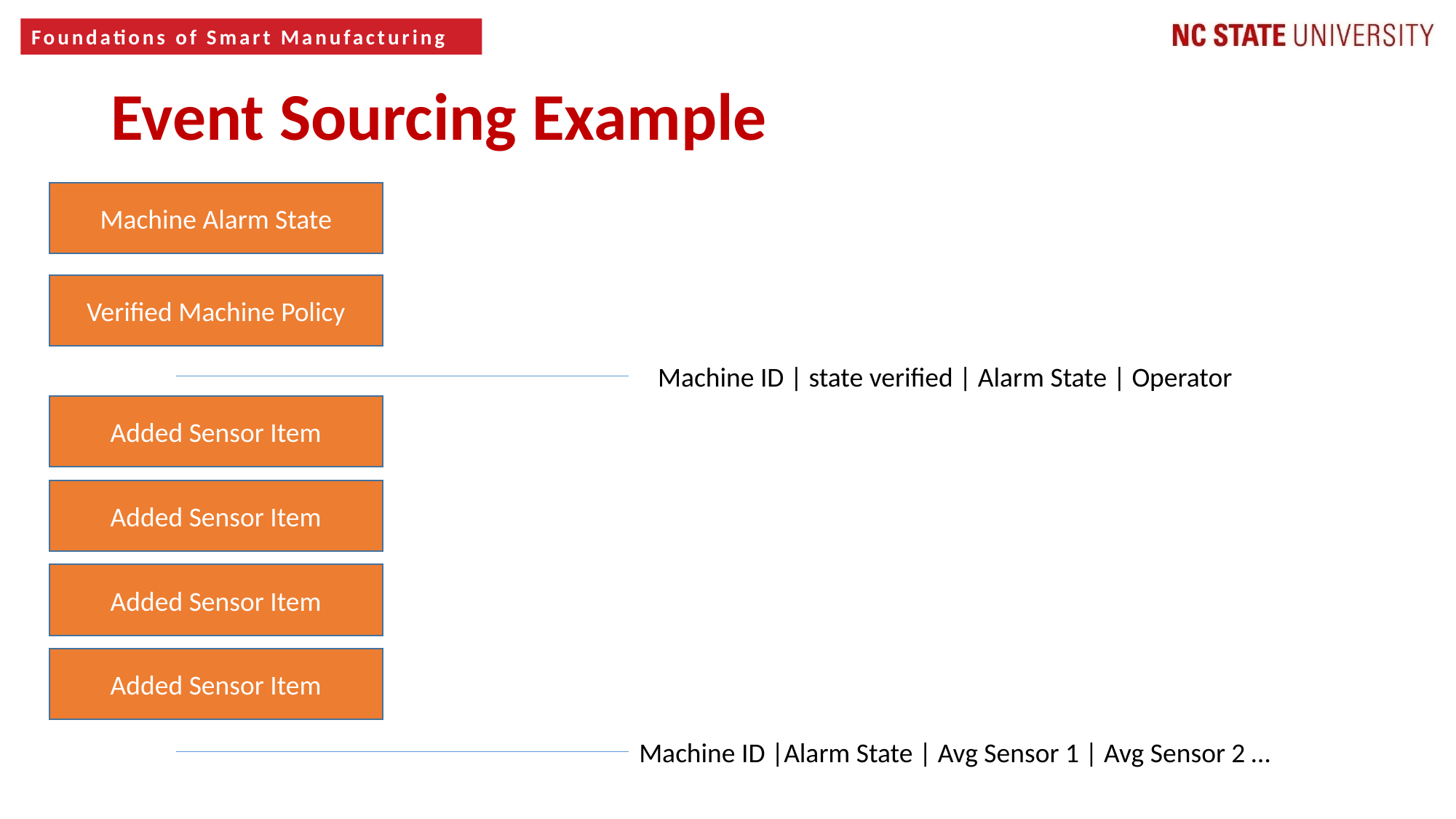

7
Event Sourcing Example
Machine Alarm State
Verified Machine Policy
Machine ID | state verified | Alarm State | Operator
Added Sensor Item
Added Sensor Item
Added Sensor Item
Added Sensor Item
Machine ID |Alarm State | Avg Sensor 1 | Avg Sensor 2 …